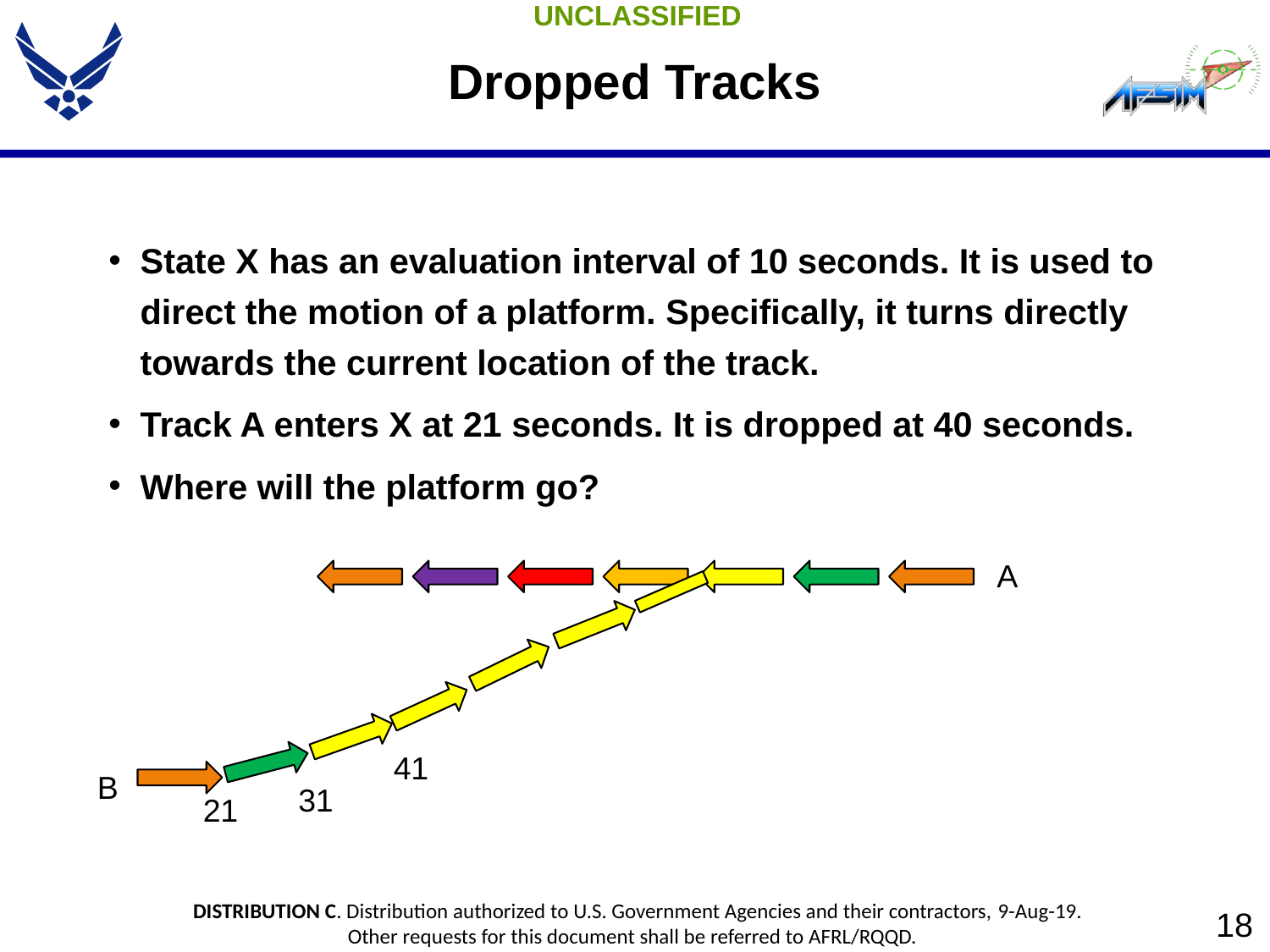

# Dropped Tracks
State X has an evaluation interval of 10 seconds. It is used to direct the motion of a platform. Specifically, it turns directly towards the current location of the track.
Track A enters X at 21 seconds. It is dropped at 40 seconds.
Where will the platform go?
A

41

B

31
21